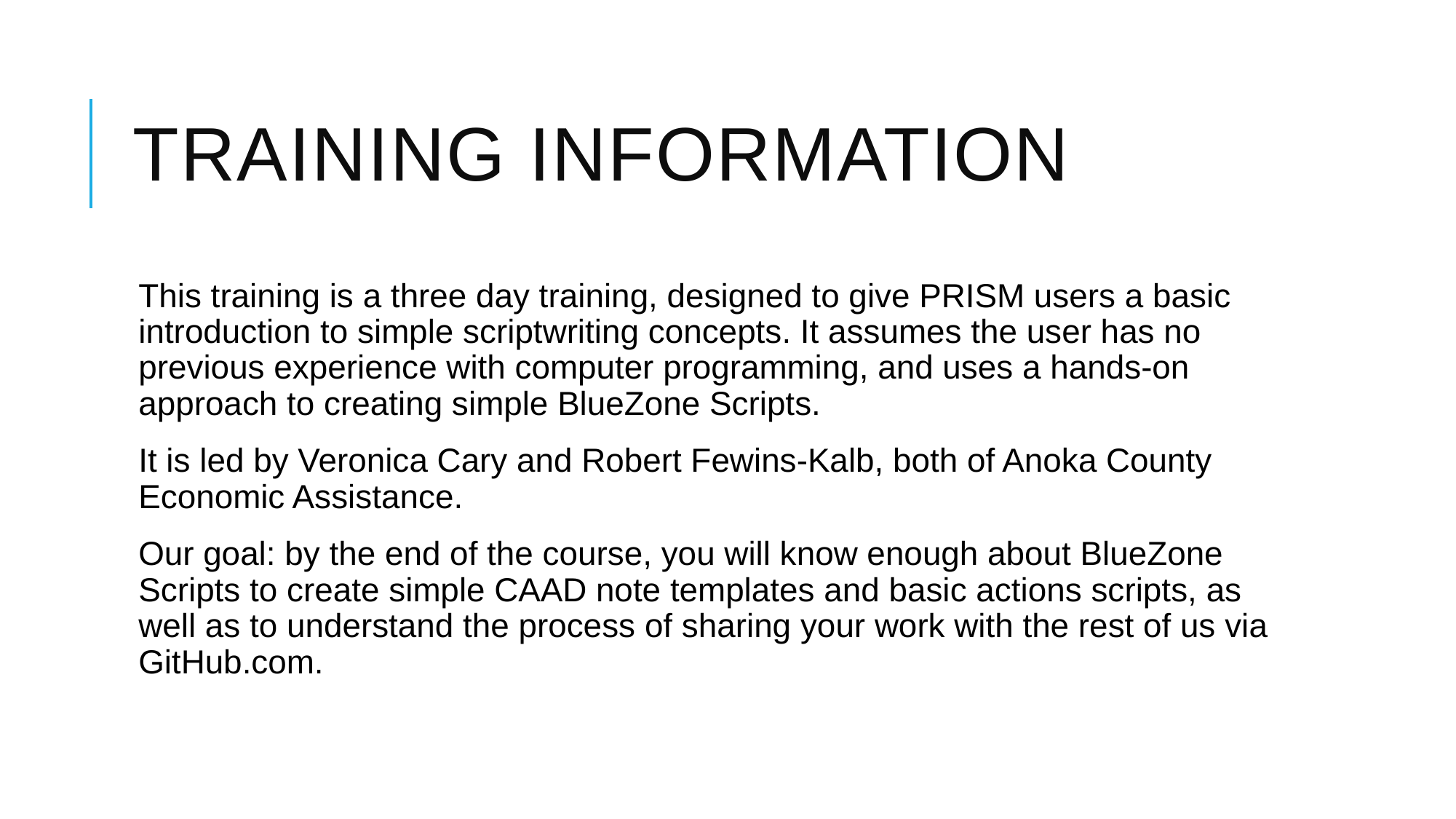

# Training information
This training is a three day training, designed to give PRISM users a basic introduction to simple scriptwriting concepts. It assumes the user has no previous experience with computer programming, and uses a hands-on approach to creating simple BlueZone Scripts.
It is led by Veronica Cary and Robert Fewins-Kalb, both of Anoka County Economic Assistance.
Our goal: by the end of the course, you will know enough about BlueZone Scripts to create simple CAAD note templates and basic actions scripts, as well as to understand the process of sharing your work with the rest of us via GitHub.com.